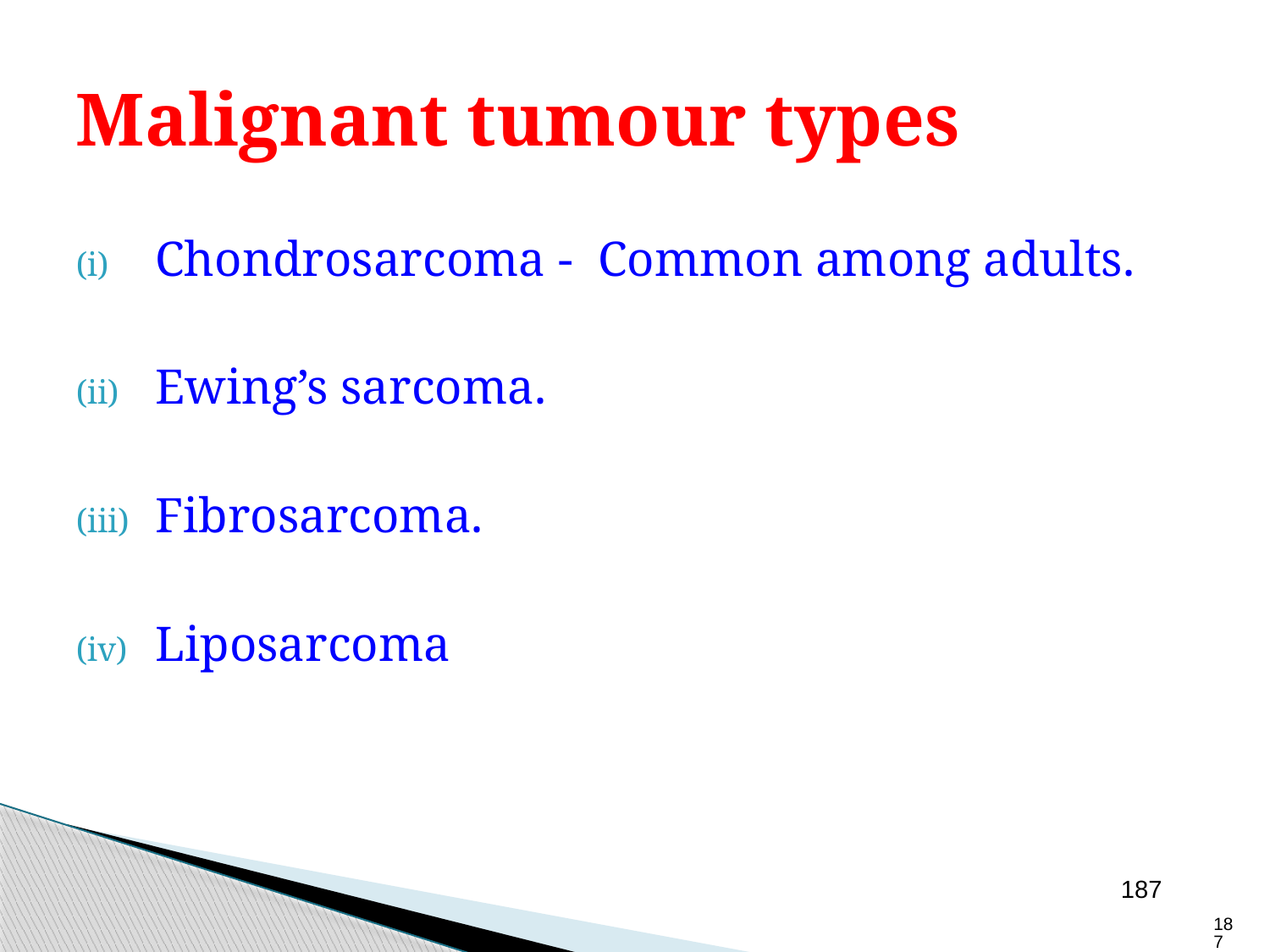

# Malignant tumour types
Chondrosarcoma -  Common among adults.

Ewing’s sarcoma.

Fibrosarcoma.

Liposarcoma
187
187